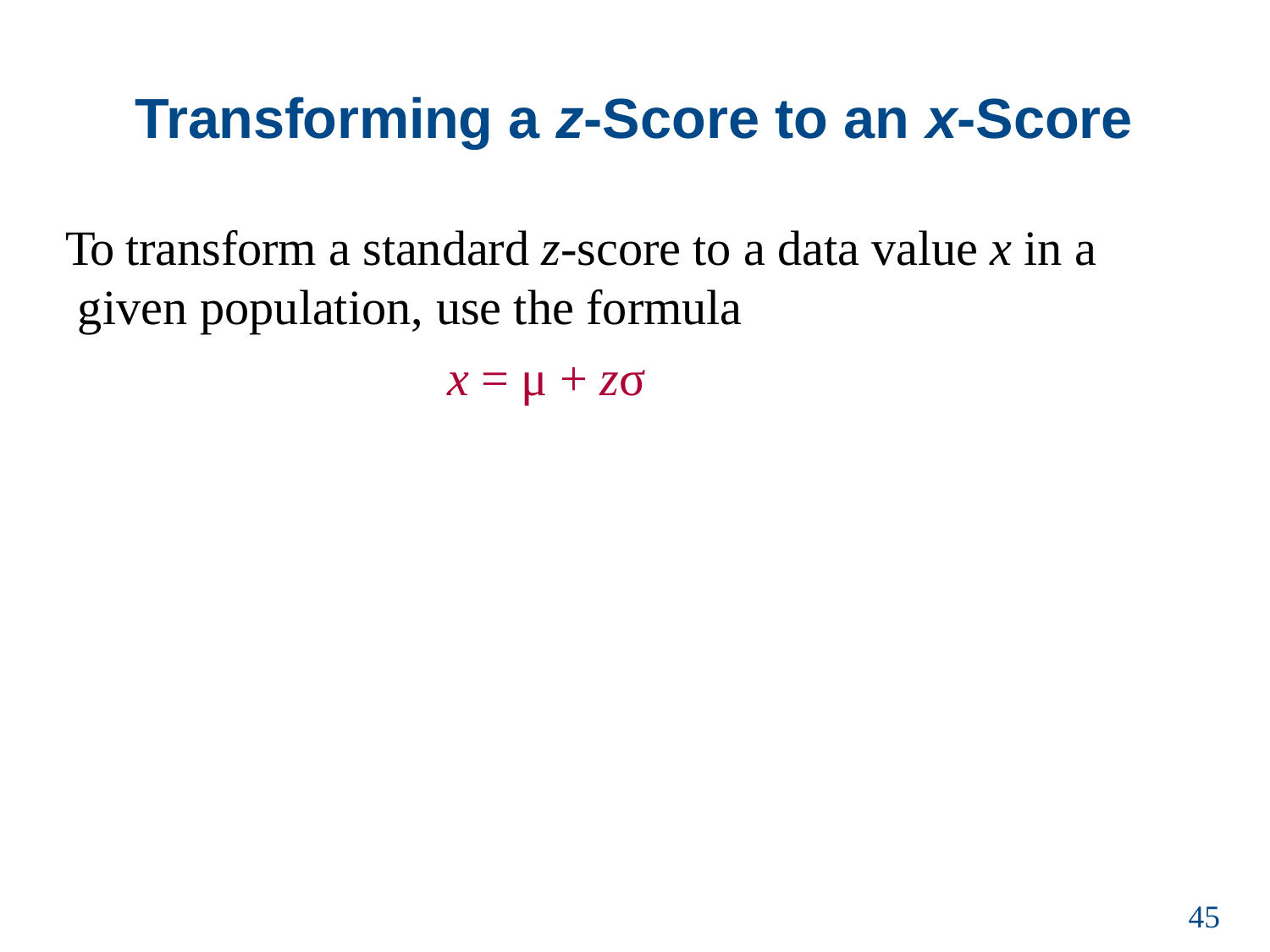

# Transforming a z-Score to an x-Score
To transform a standard z-score to a data value x in a  given population, use the formula
x = μ + zσ
45